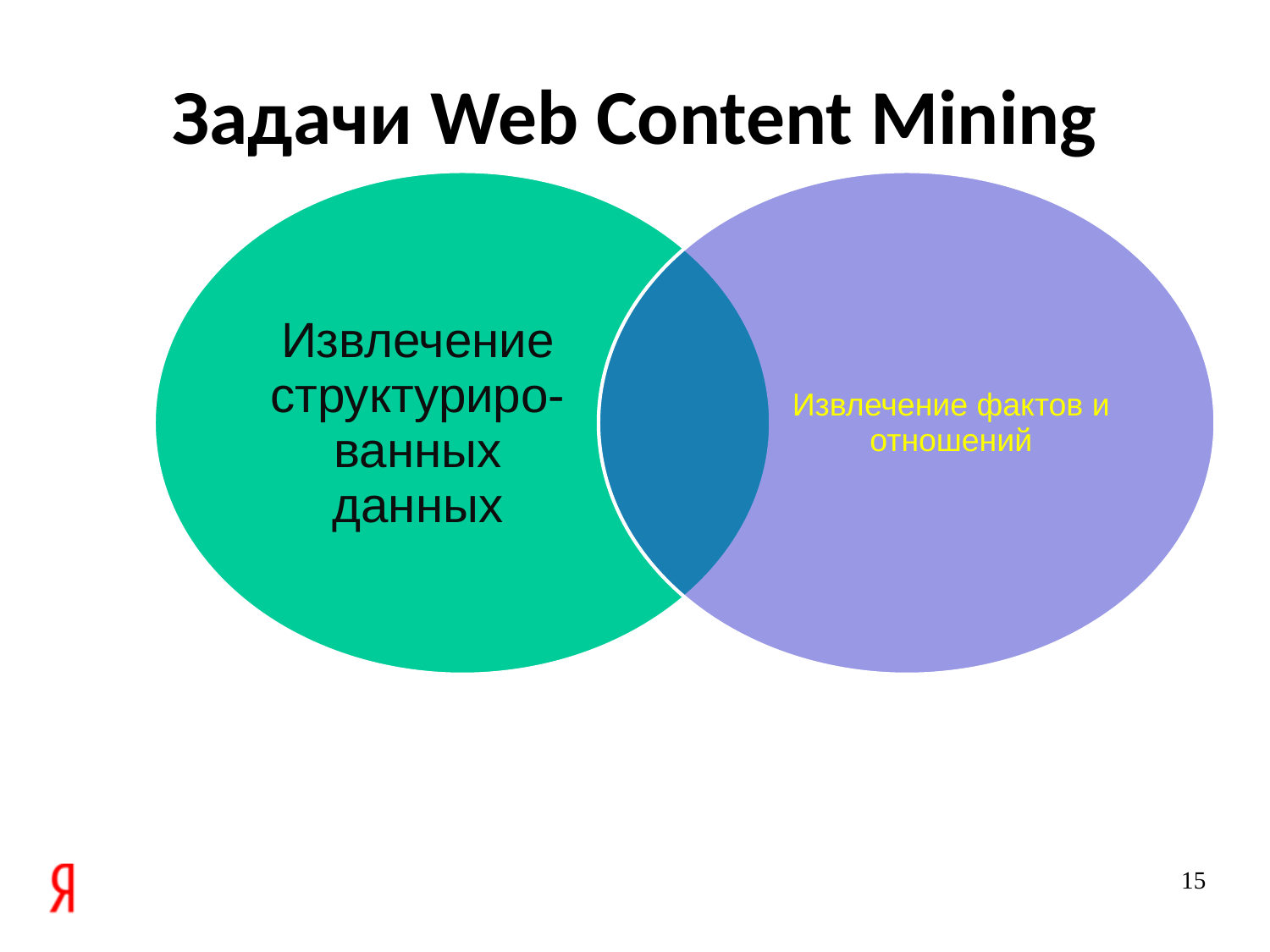

# Задачи Web Content Mining
Извлечение структуриро- ванных данных
Извлечение фактов и отношений
15